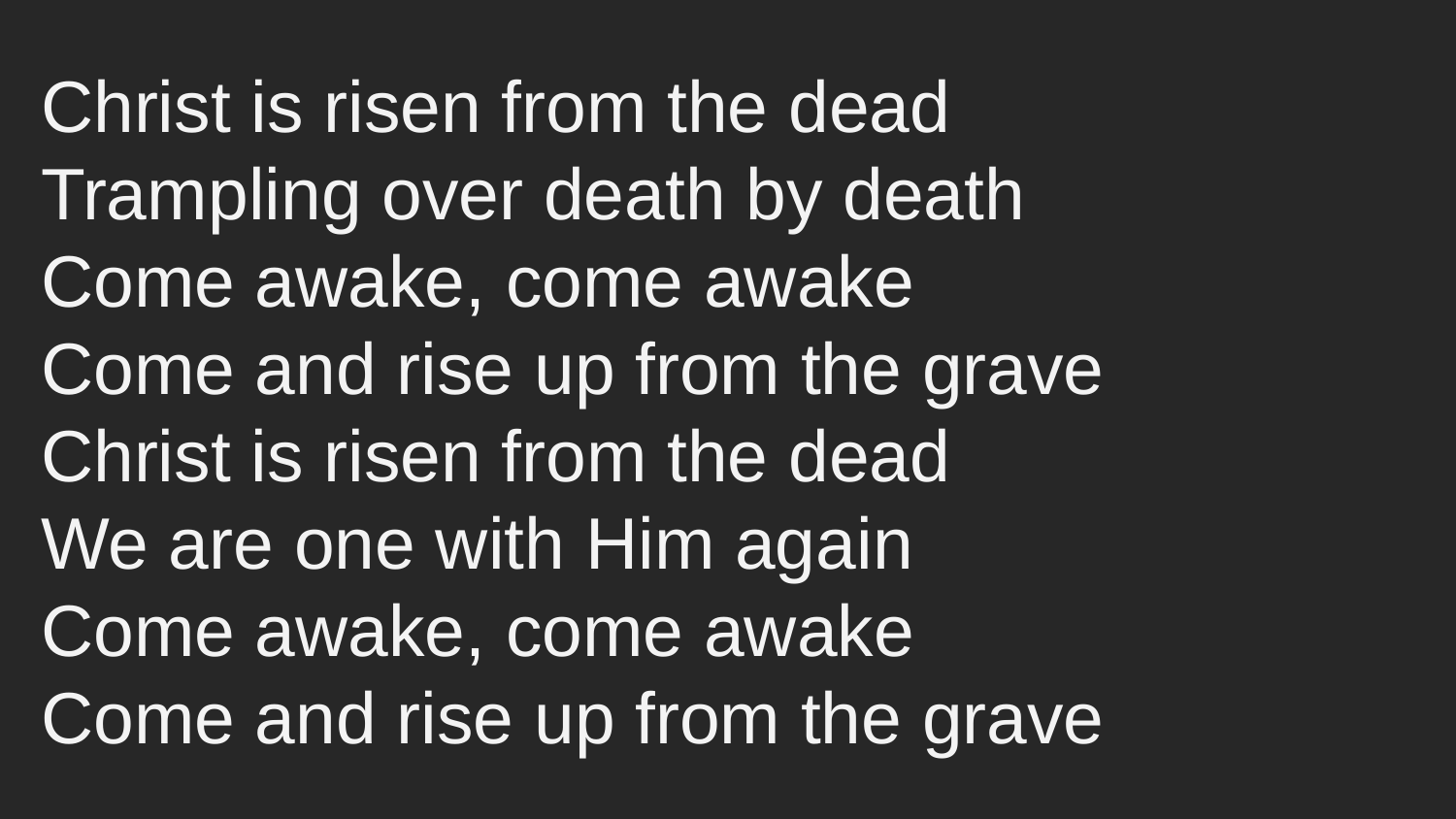

Christ is risen from the dead
Trampling over death by death
Come awake, come awake
Come and rise up from the grave
Christ is risen from the dead
We are one with Him again
Come awake, come awake
Come and rise up from the grave